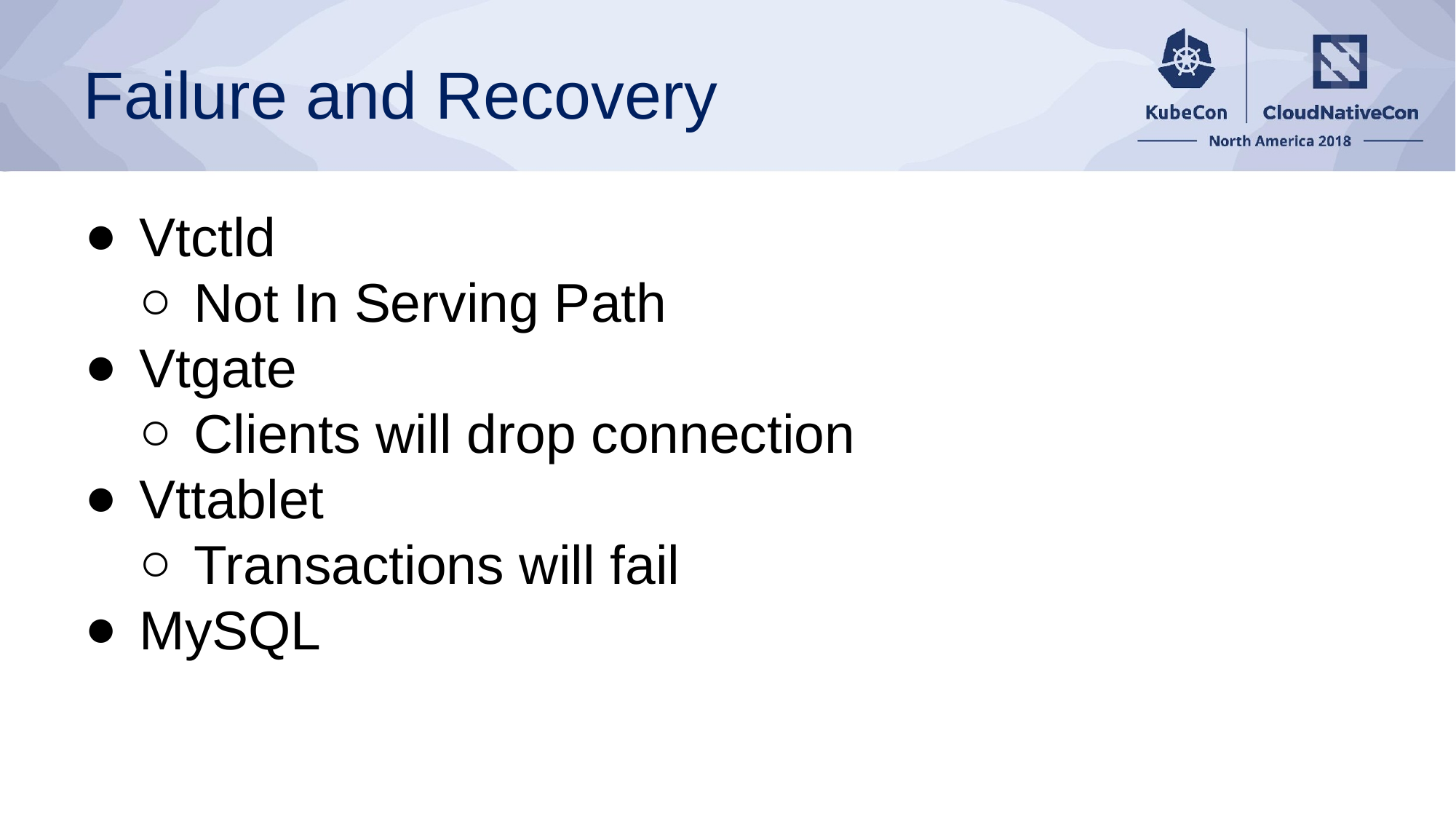

# Failure and Recovery
Vtctld
Not In Serving Path
Vtgate
Clients will drop connection
Vttablet
Transactions will fail
MySQL